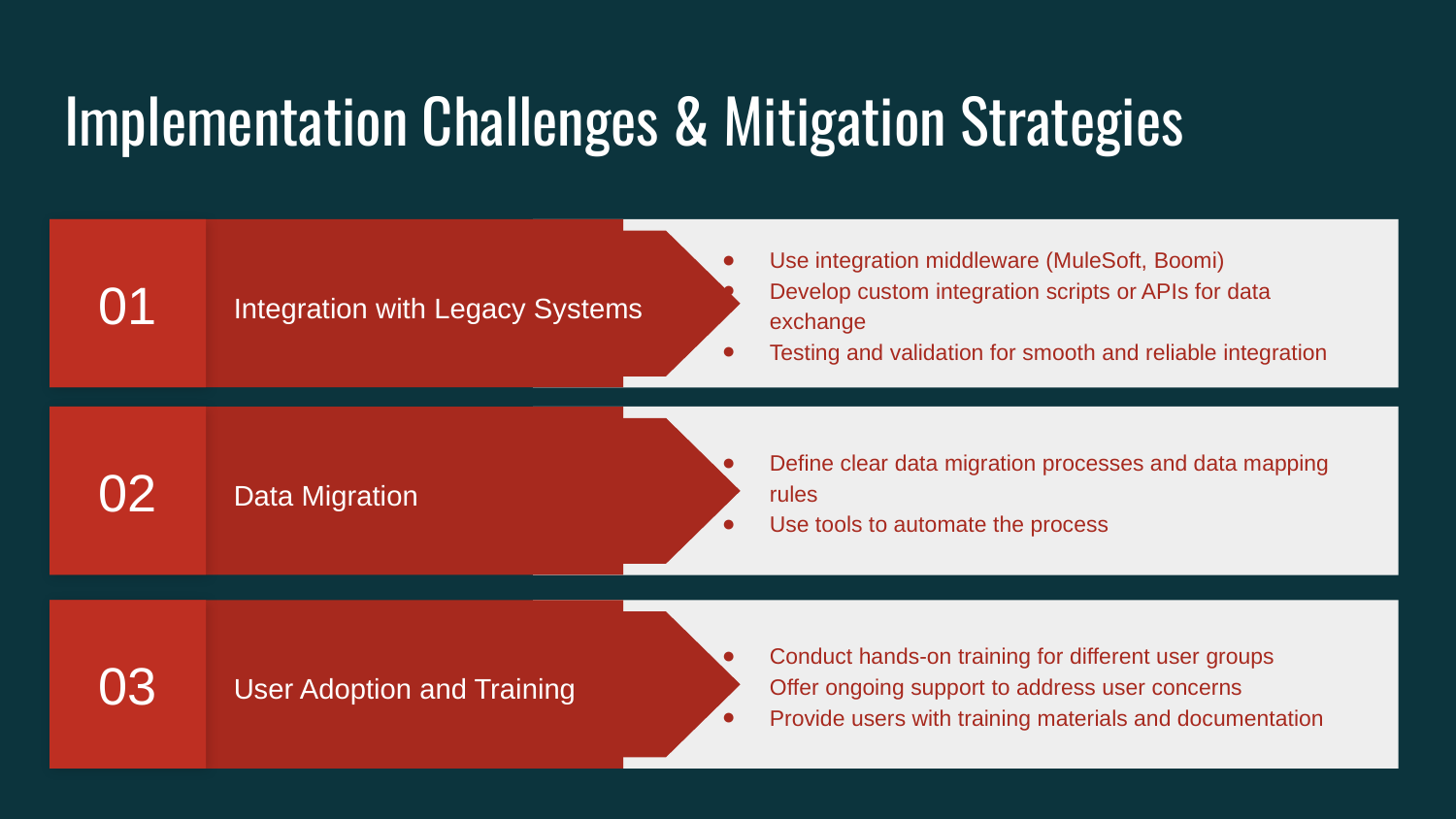

# Implementation Challenges & Mitigation Strategies

01

Use integration middleware (MuleSoft, Boomi)
Develop custom integration scripts or APIs for data exchange
Testing and validation for smooth and reliable integration
Integration with Legacy Systems

02

Define clear data migration processes and data mapping rules
Use tools to automate the process
Data Migration

03

Conduct hands-on training for different user groups
Offer ongoing support to address user concerns
Provide users with training materials and documentation
User Adoption and Training